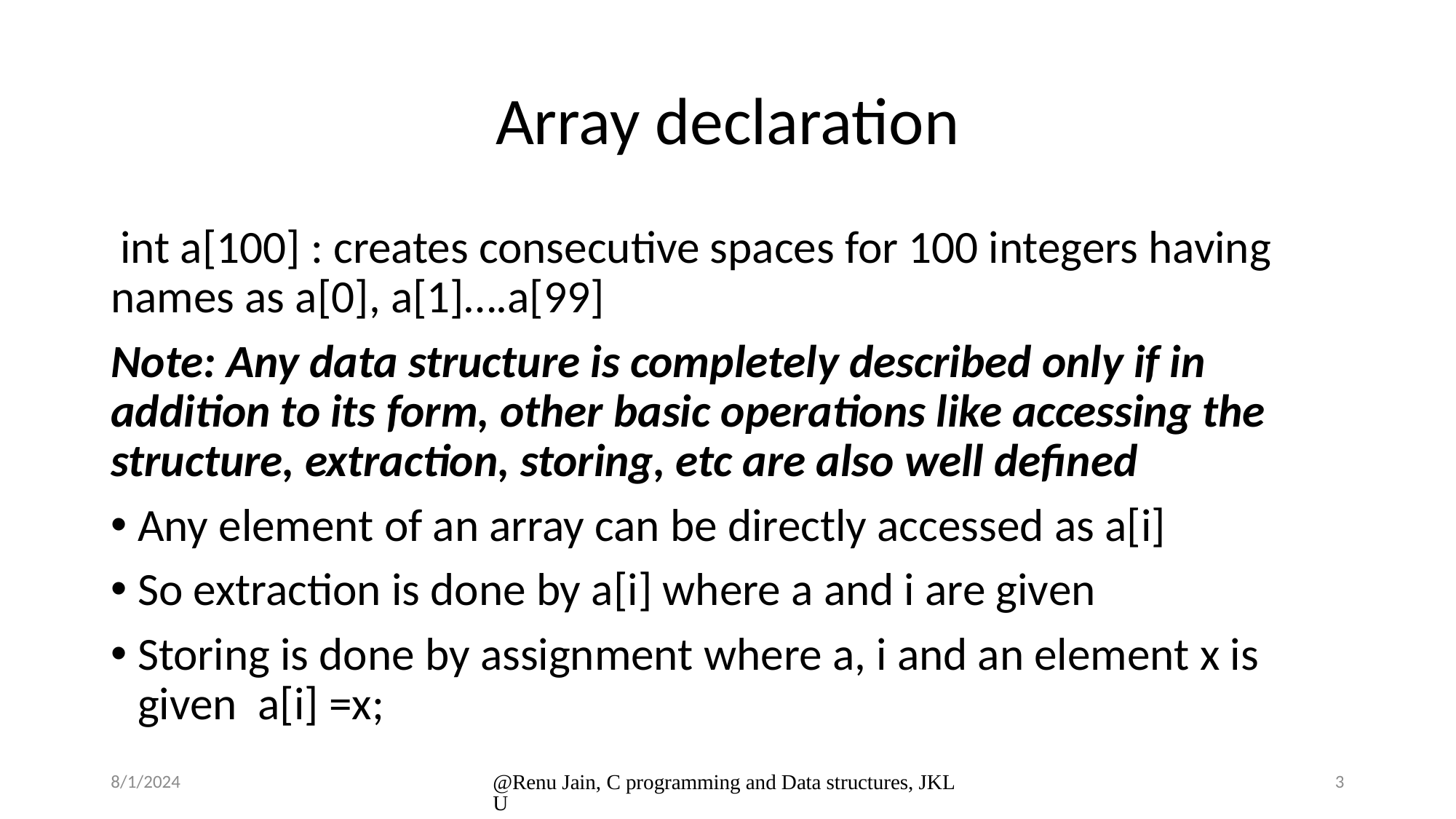

# Array declaration
 int a[100] : creates consecutive spaces for 100 integers having names as a[0], a[1]….a[99]
Note: Any data structure is completely described only if in addition to its form, other basic operations like accessing the structure, extraction, storing, etc are also well defined
Any element of an array can be directly accessed as a[i]
So extraction is done by a[i] where a and i are given
Storing is done by assignment where a, i and an element x is given  a[i] =x;

8/1/2024
@Renu Jain, C programming and Data structures, JKLU
3